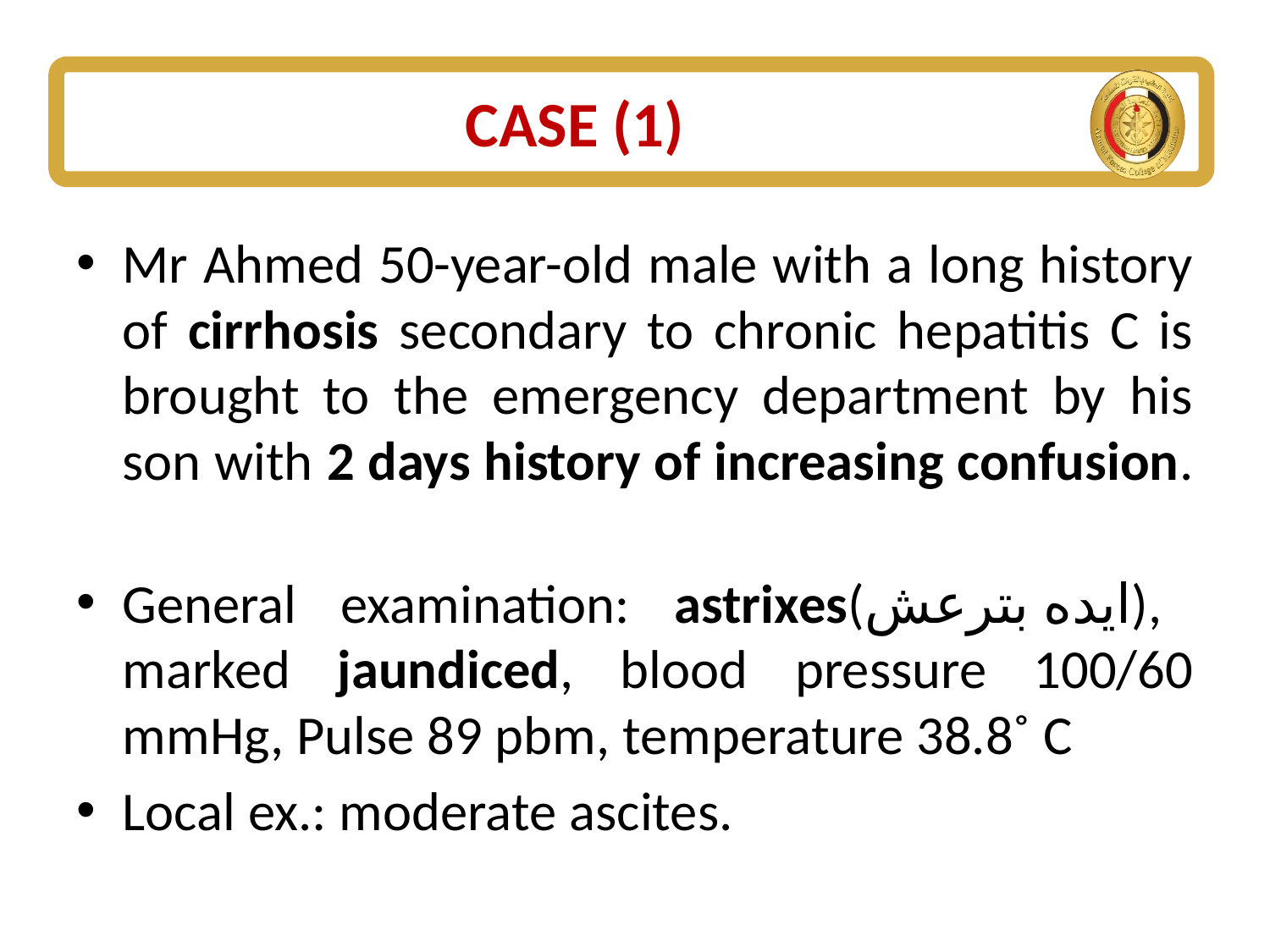

# CASE (1)
Mr Ahmed 50-year-old male with a long history of cirrhosis secondary to chronic hepatitis C is brought to the emergency department by his son with 2 days history of increasing confusion.
General examination: astrixes(ايده بترعش), marked jaundiced, blood pressure 100/60 mmHg, Pulse 89 pbm, temperature 38.8˚ C
Local ex.: moderate ascites.